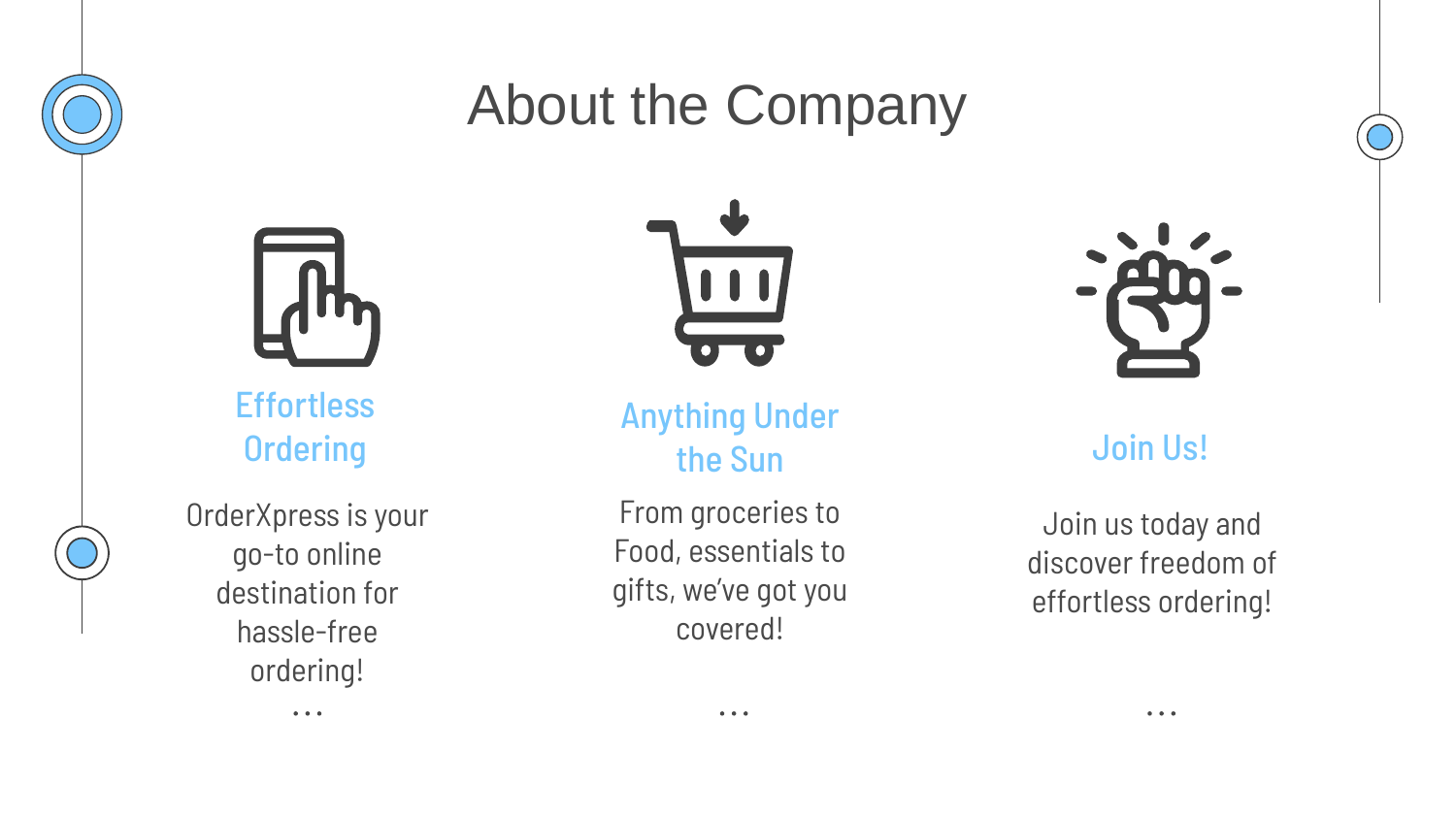

# About the Company

Effortless Ordering
Anything Under the Sun
Join Us!
From groceries to Food, essentials to gifts, we’ve got you covered!
OrderXpress is your go-to online destination for hassle-free ordering!
Join us today and discover freedom of effortless ordering!